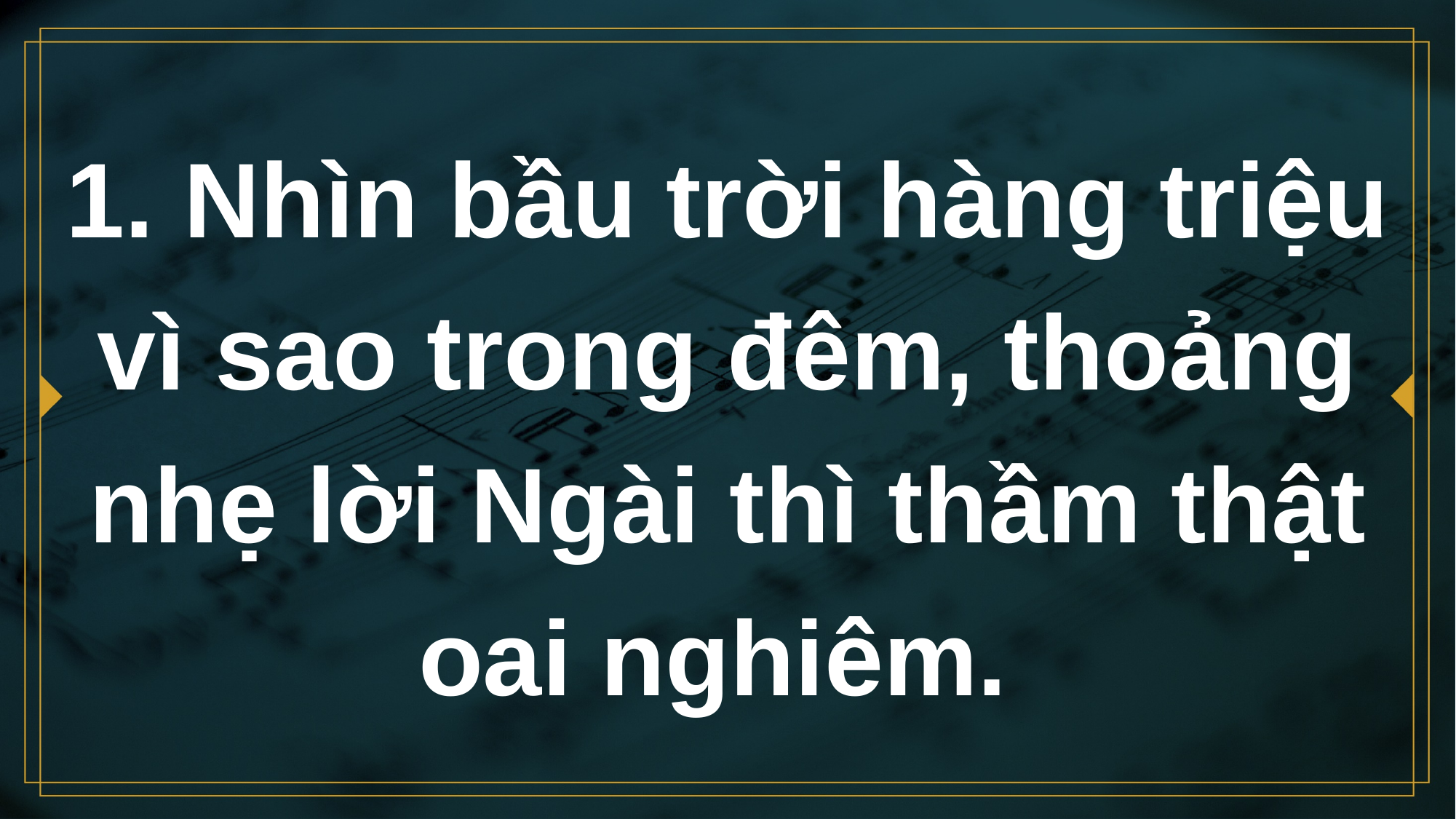

# 1. Nhìn bầu trời hàng triệu vì sao trong đêm, thoảng nhẹ lời Ngài thì thầm thật oai nghiêm.